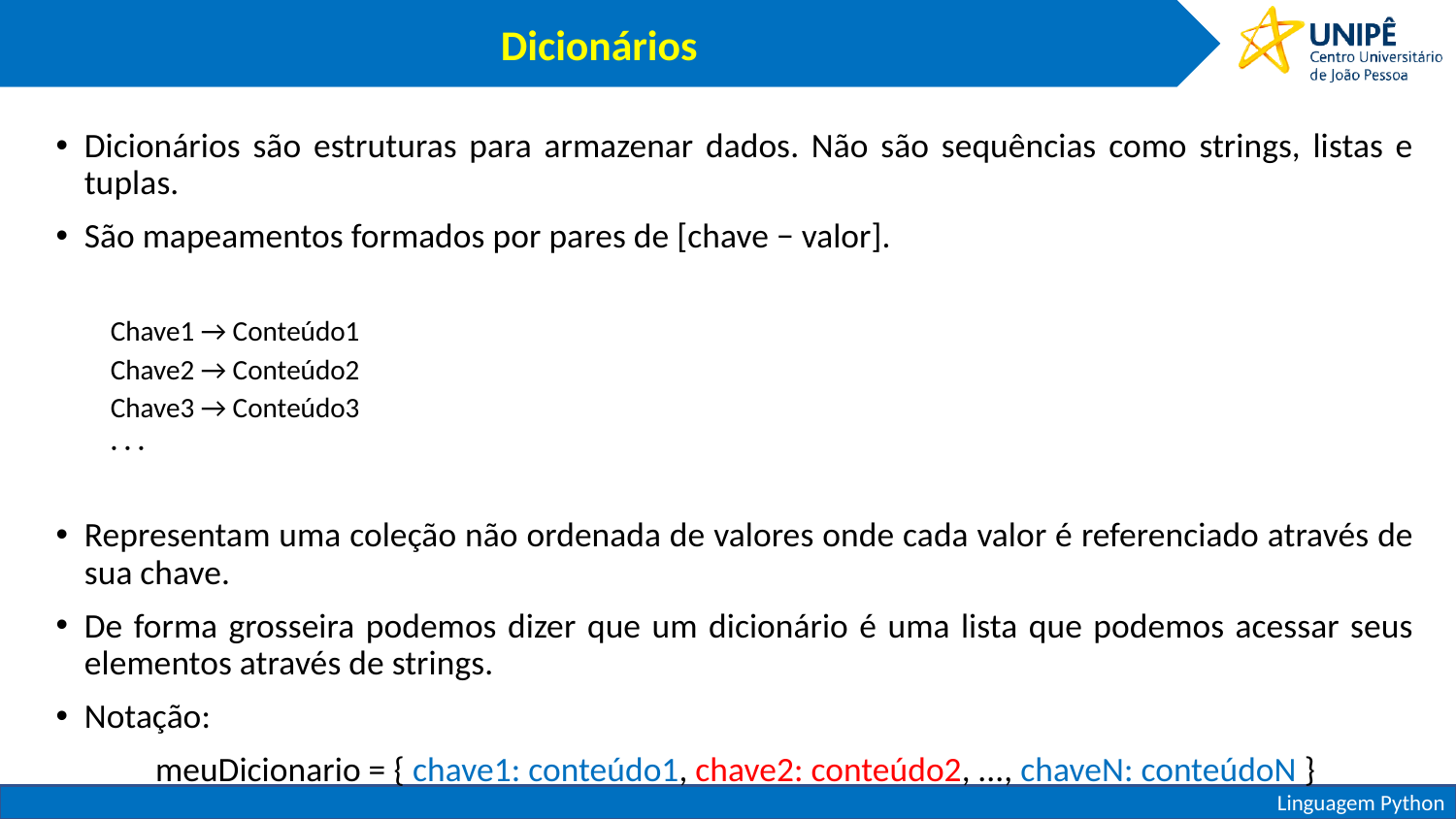

Dicionários
Dicionários são estruturas para armazenar dados. Não são sequências como strings, listas e tuplas.
São mapeamentos formados por pares de [chave − valor].

Chave1 → Conteúdo1
Chave2 → Conteúdo2
Chave3 → Conteúdo3
· · ·

Representam uma coleção não ordenada de valores onde cada valor é referenciado através de sua chave.
De forma grosseira podemos dizer que um dicionário é uma lista que podemos acessar seus elementos através de strings.
Notação:
meuDicionario = { chave1: conteúdo1, chave2: conteúdo2, ..., chaveN: conteúdoN }